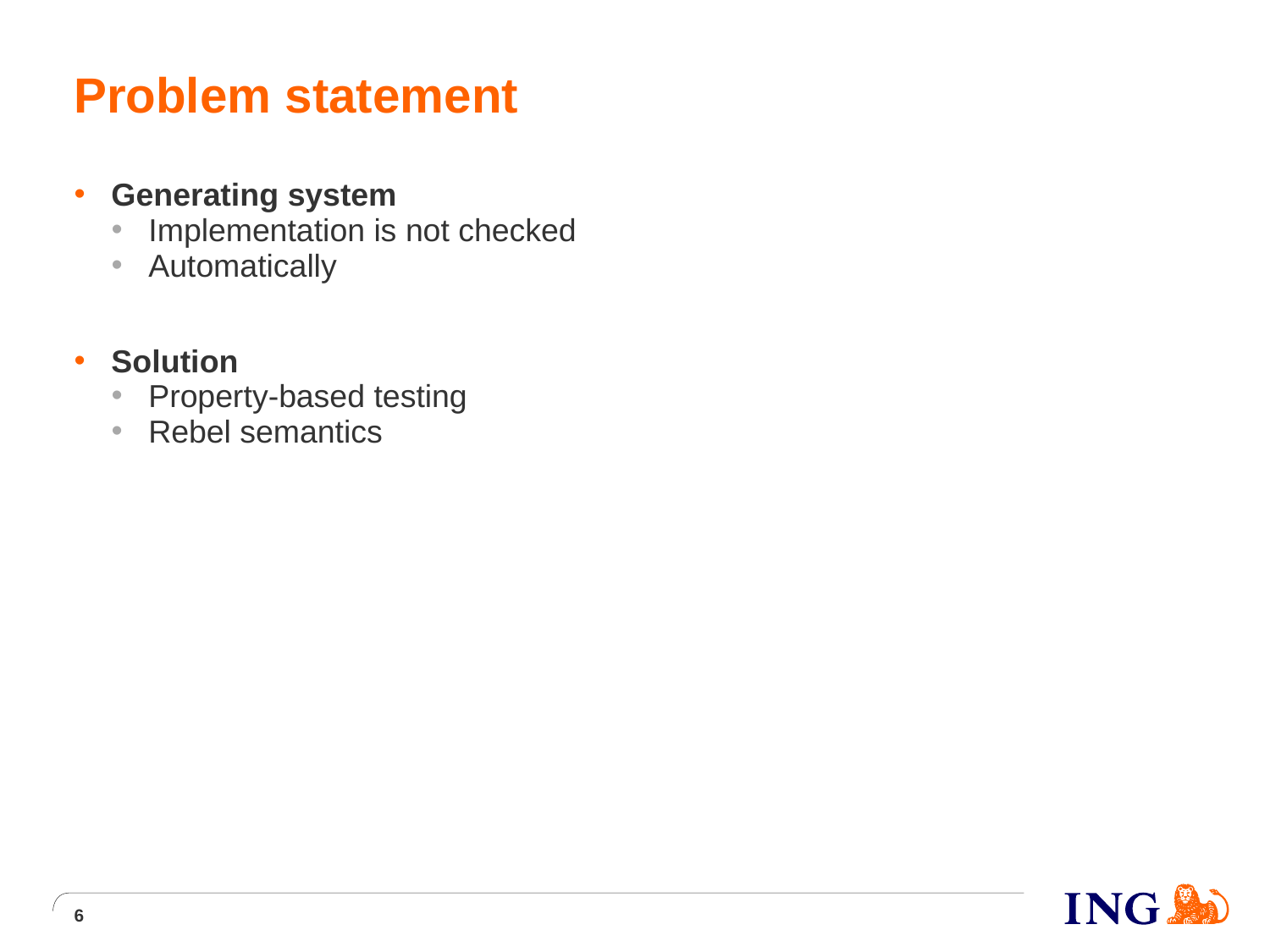

# Problem statement
Generating system
Implementation is not checked
Automatically

Solution
Property-based testing
Rebel semantics

6